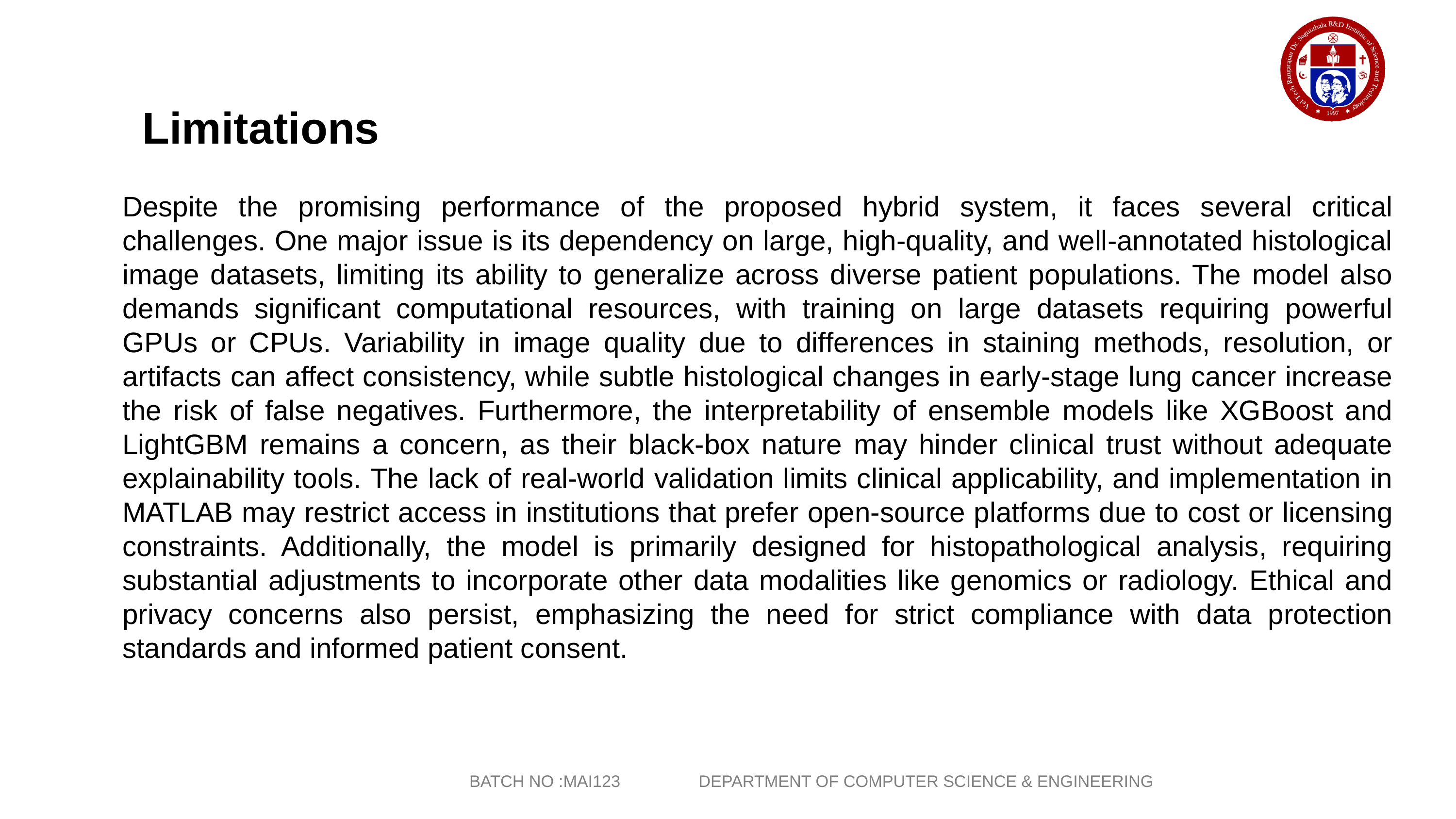

Limitations
Despite the promising performance of the proposed hybrid system, it faces several critical challenges. One major issue is its dependency on large, high-quality, and well-annotated histological image datasets, limiting its ability to generalize across diverse patient populations. The model also demands significant computational resources, with training on large datasets requiring powerful GPUs or CPUs. Variability in image quality due to differences in staining methods, resolution, or artifacts can affect consistency, while subtle histological changes in early-stage lung cancer increase the risk of false negatives. Furthermore, the interpretability of ensemble models like XGBoost and LightGBM remains a concern, as their black-box nature may hinder clinical trust without adequate explainability tools. The lack of real-world validation limits clinical applicability, and implementation in MATLAB may restrict access in institutions that prefer open-source platforms due to cost or licensing constraints. Additionally, the model is primarily designed for histopathological analysis, requiring substantial adjustments to incorporate other data modalities like genomics or radiology. Ethical and privacy concerns also persist, emphasizing the need for strict compliance with data protection standards and informed patient consent.

BATCH NO :MAI123                 DEPARTMENT OF COMPUTER SCIENCE & ENGINEERING
31